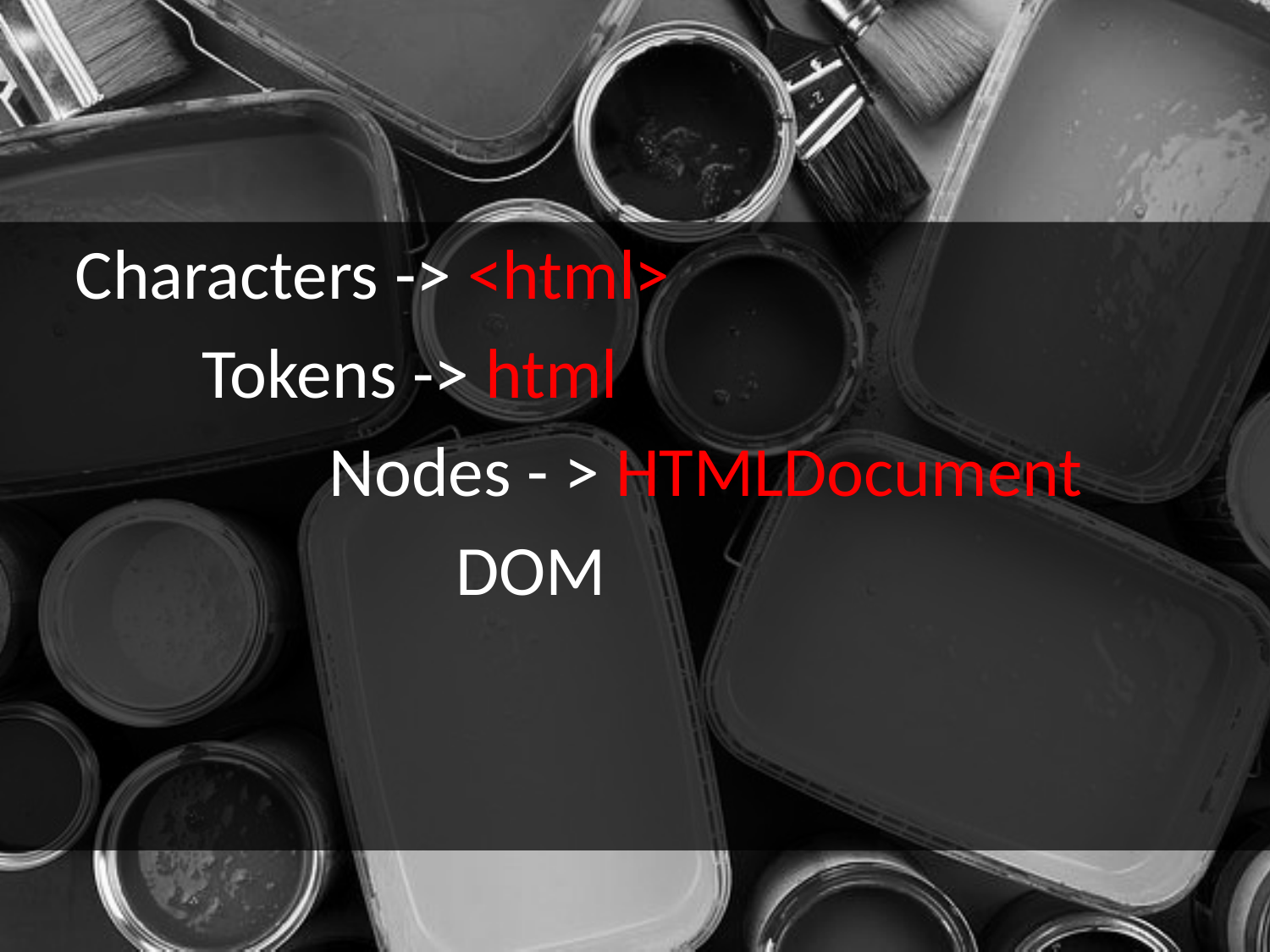

#
Characters -> <html>
	Tokens -> html
		Nodes - > HTMLDocument
			DOM